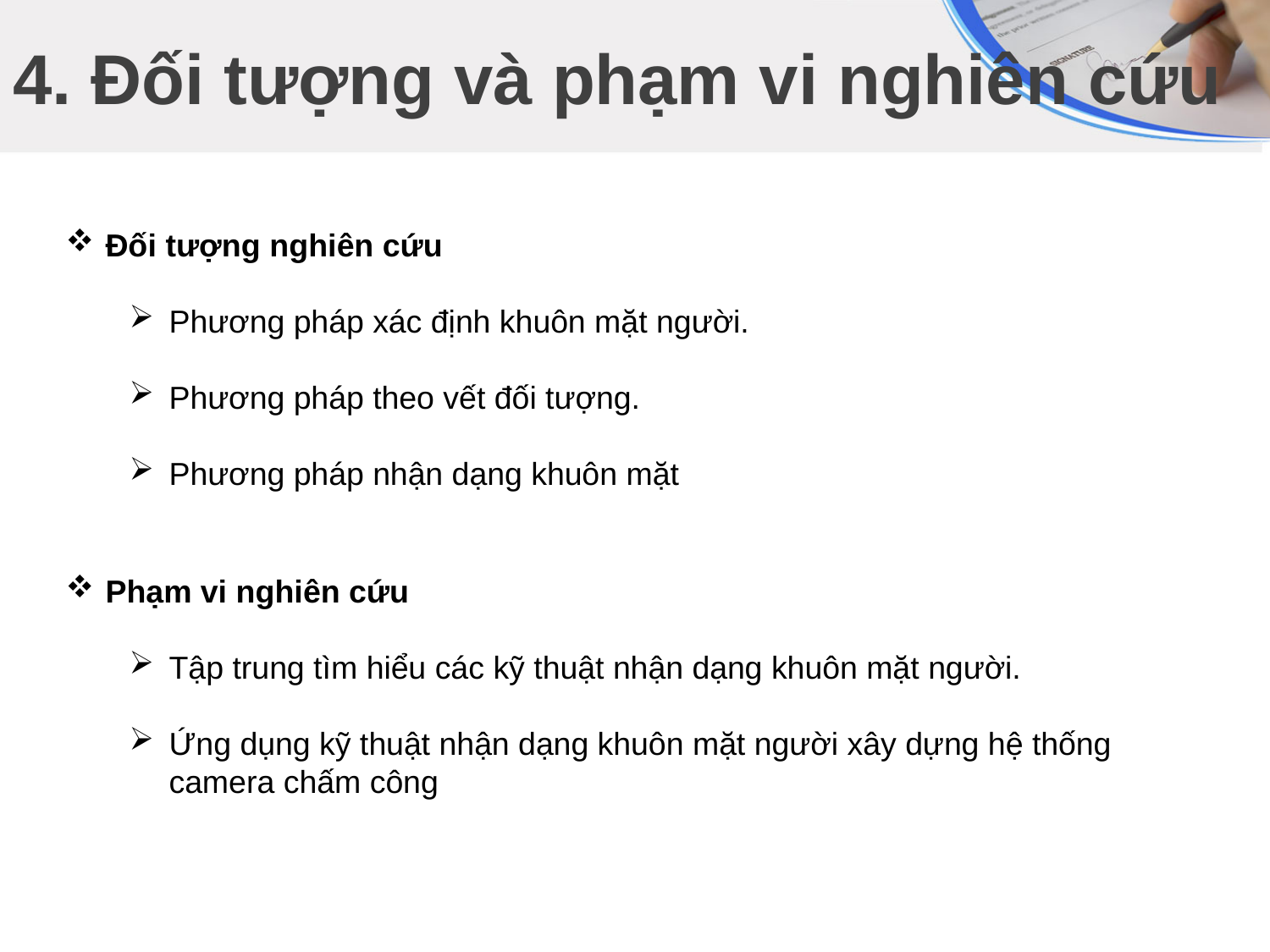

# 4. Đối tượng và phạm vi nghiên cứu
Đối tượng nghiên cứu

Phương pháp xác định khuôn mặt người.

Phương pháp theo vết đối tượng.

Phương pháp nhận dạng khuôn mặt
Phạm vi nghiên cứu

Tập trung tìm hiểu các kỹ thuật nhận dạng khuôn mặt người.

Ứng dụng kỹ thuật nhận dạng khuôn mặt người xây dựng hệ thống camera chấm công